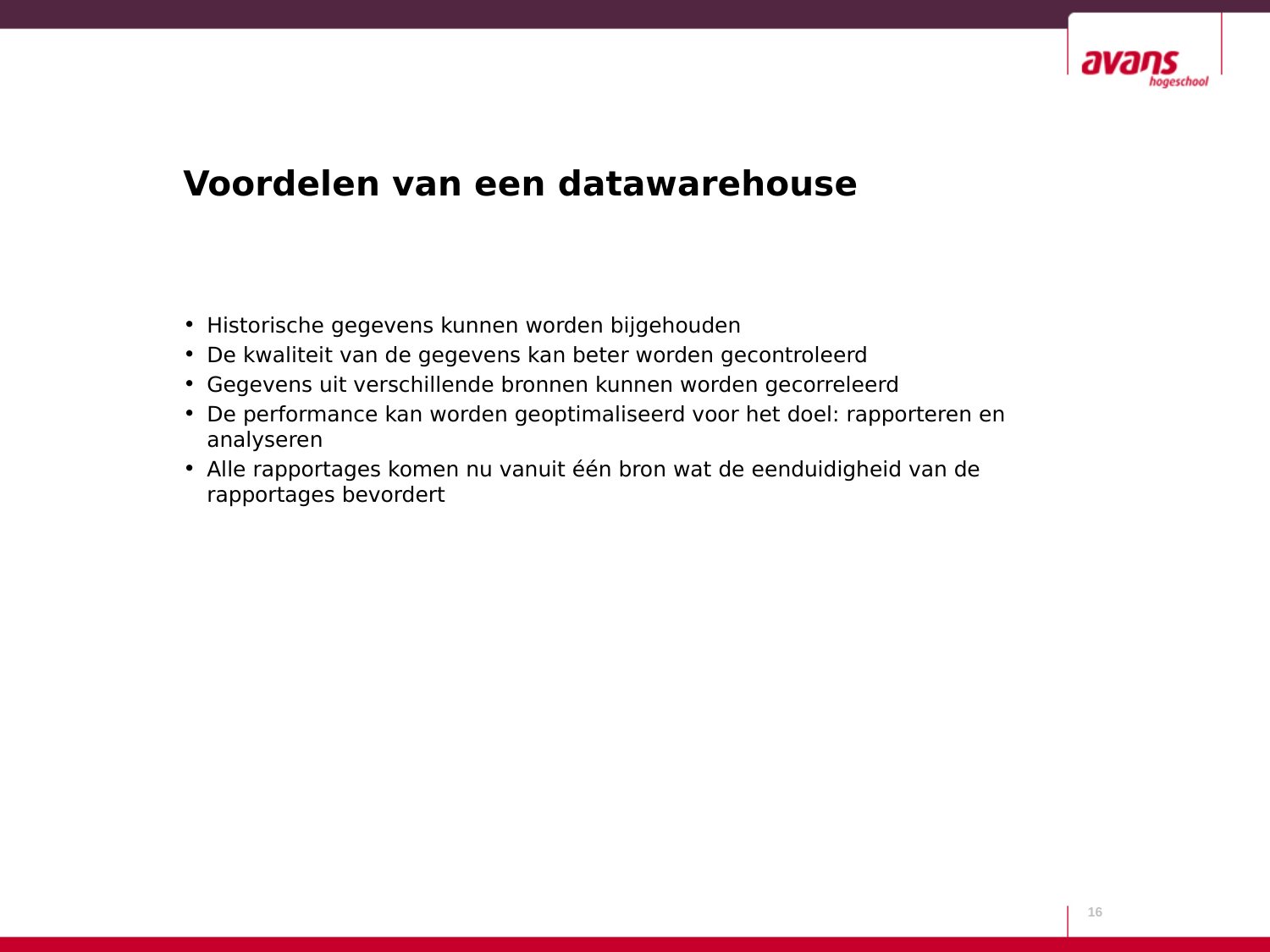

# Voordelen van een datawarehouse
Historische gegevens kunnen worden bijgehouden
De kwaliteit van de gegevens kan beter worden gecontroleerd
Gegevens uit verschillende bronnen kunnen worden gecorreleerd
De performance kan worden geoptimaliseerd voor het doel: rapporteren en analyseren
Alle rapportages komen nu vanuit één bron wat de eenduidigheid van de rapportages bevordert

16